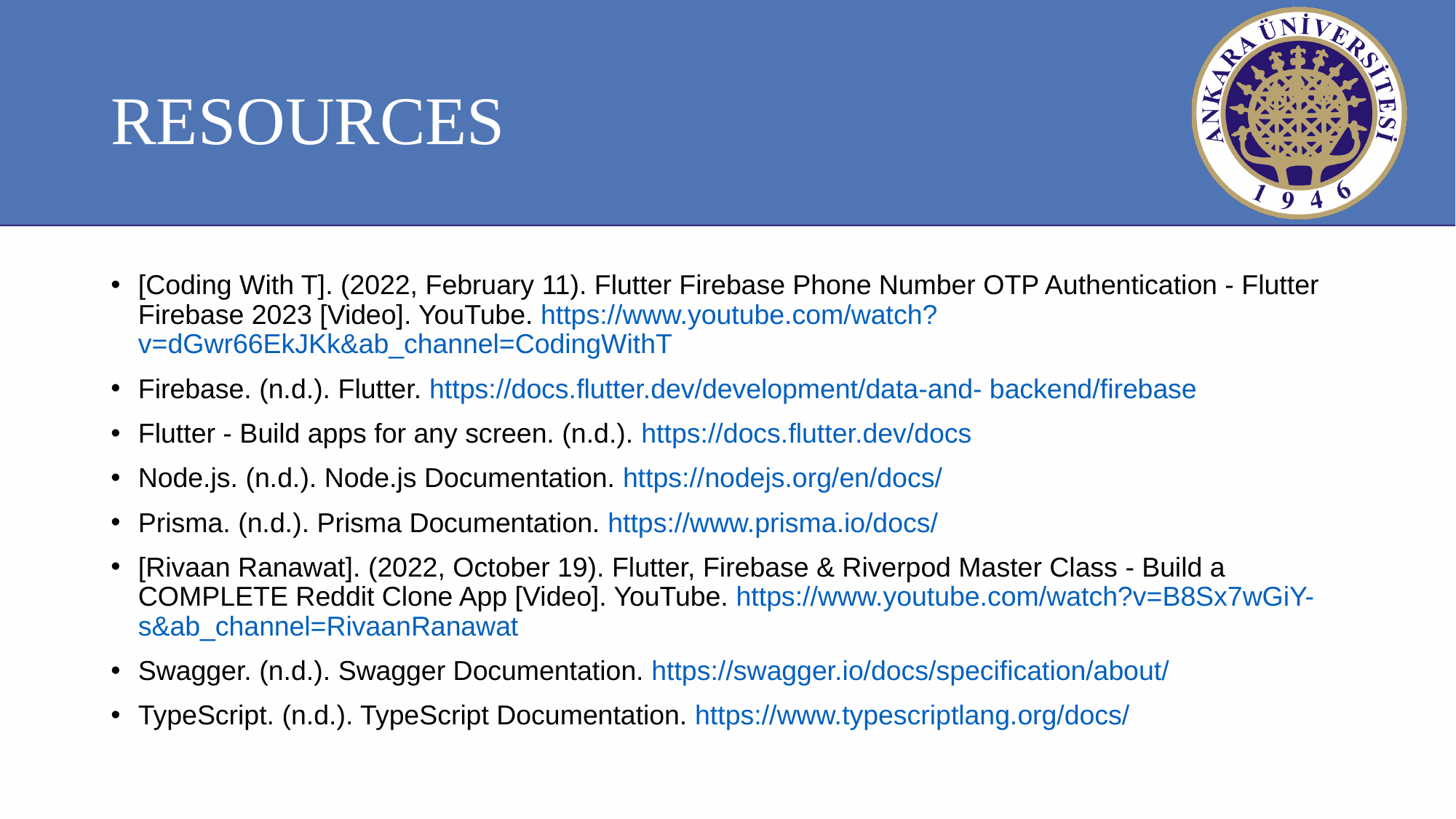

# RESOURCES
[Coding With T]. (2022, February 11). Flutter Firebase Phone Number OTP Authentication - Flutter Firebase 2023 [Video]. YouTube. https://www.youtube.com/watch?v=dGwr66EkJKk&ab_channel=CodingWithT
Firebase. (n.d.). Flutter. https://docs.flutter.dev/development/data-and- backend/firebase
Flutter - Build apps for any screen. (n.d.). https://docs.flutter.dev/docs
Node.js. (n.d.). Node.js Documentation. https://nodejs.org/en/docs/
Prisma. (n.d.). Prisma Documentation. https://www.prisma.io/docs/
[Rivaan Ranawat]. (2022, October 19). Flutter, Firebase & Riverpod Master Class - Build a COMPLETE Reddit Clone App [Video]. YouTube. https://www.youtube.com/watch?v=B8Sx7wGiY-s&ab_channel=RivaanRanawat
Swagger. (n.d.). Swagger Documentation. https://swagger.io/docs/specification/about/
TypeScript. (n.d.). TypeScript Documentation. https://www.typescriptlang.org/docs/